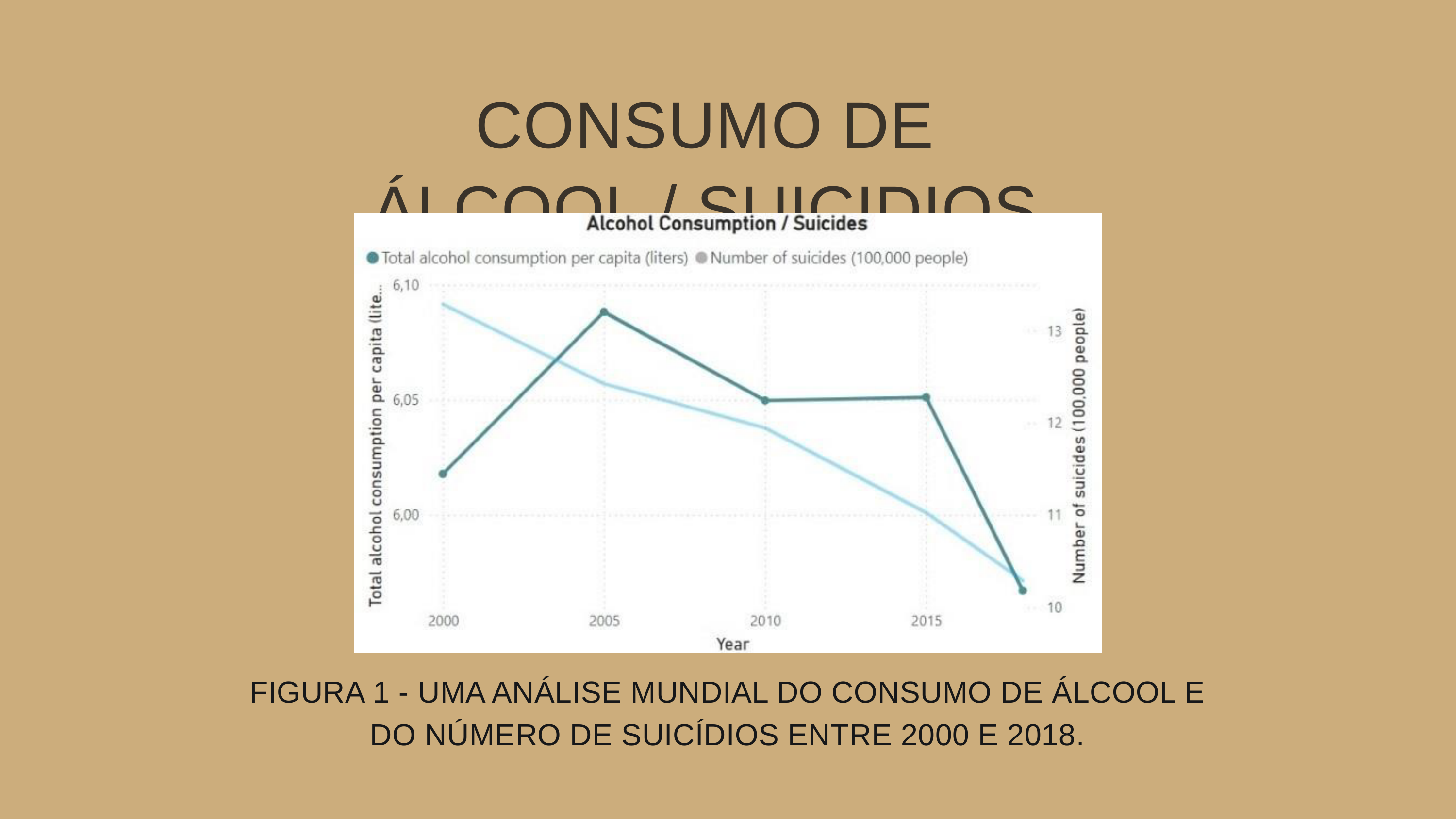

CONSUMO DE ÁLCOOL / SUICIDIOS

FIGURA 1 - UMA ANÁLISE MUNDIAL DO CONSUMO DE ÁLCOOL E DO NÚMERO DE SUICÍDIOS ENTRE 2000 E 2018.